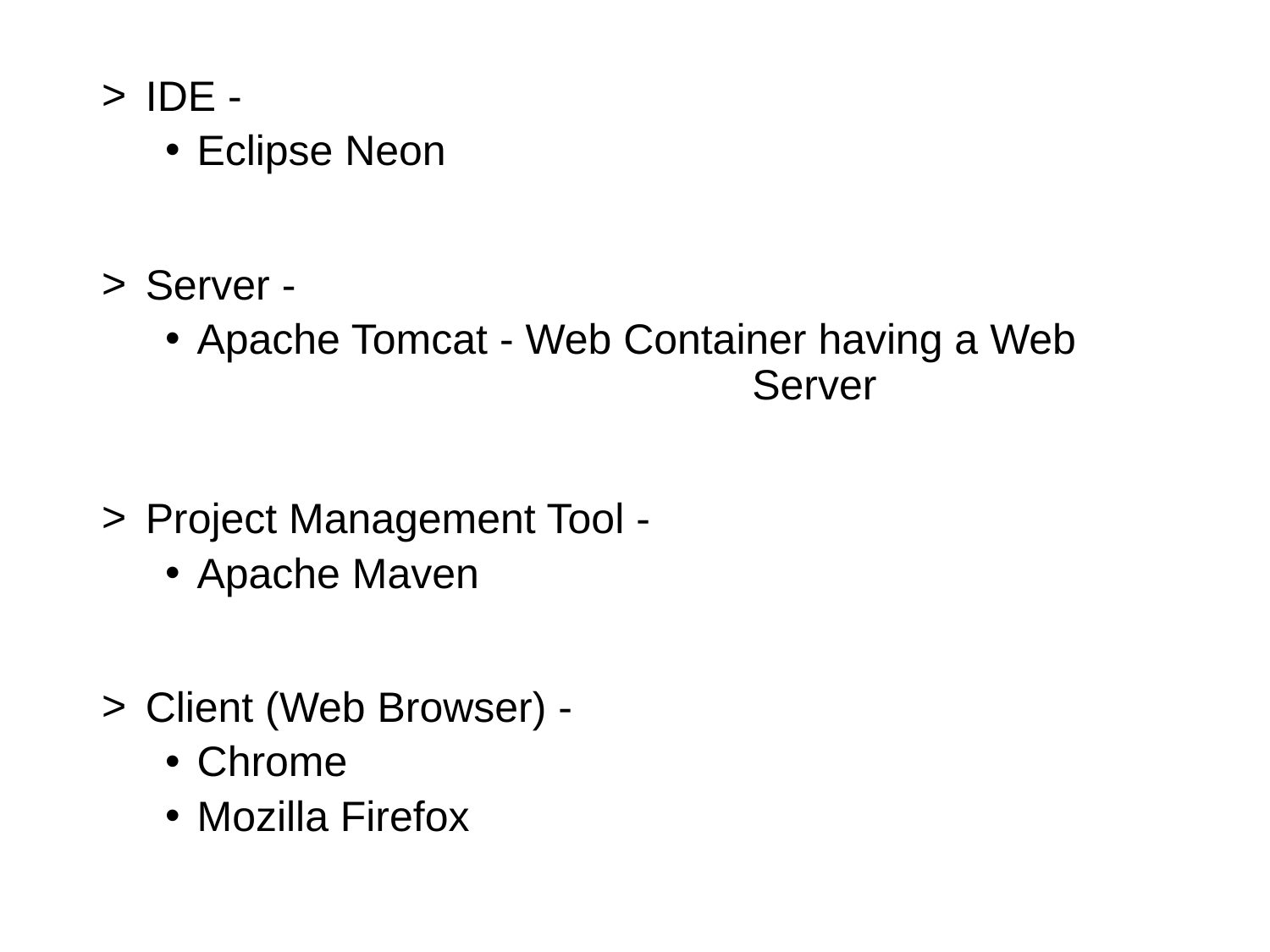

IDE -
Eclipse Neon

 Server -
Apache Tomcat - Web Container having a Web 				    Server

 Project Management Tool -
Apache Maven

 Client (Web Browser) -
Chrome
Mozilla Firefox